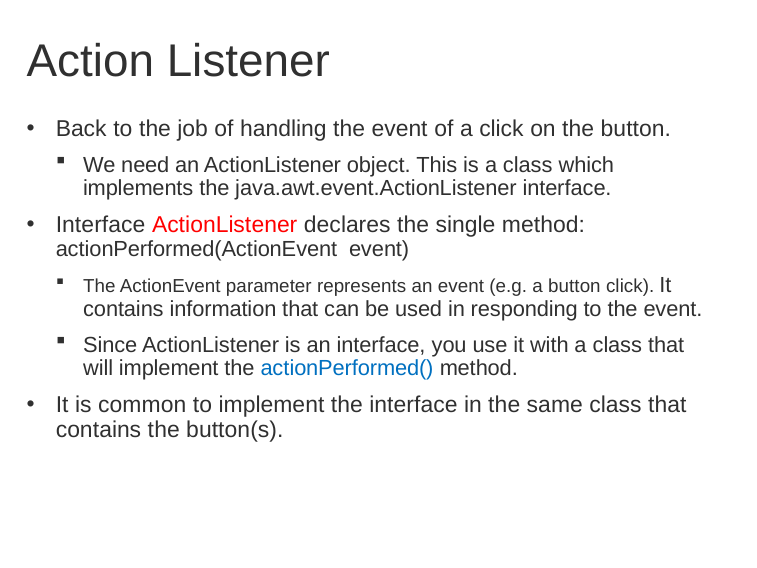

# Action Listener
Back to the job of handling the event of a click on the button.
We need an ActionListener object. This is a class which implements the java.awt.event.ActionListener interface.
Interface ActionListener declares the single method: actionPerformed(ActionEvent  event)
The ActionEvent parameter represents an event (e.g. a button click). It contains information that can be used in responding to the event.
Since ActionListener is an interface, you use it with a class that will implement the actionPerformed() method.
It is common to implement the interface in the same class that contains the button(s).